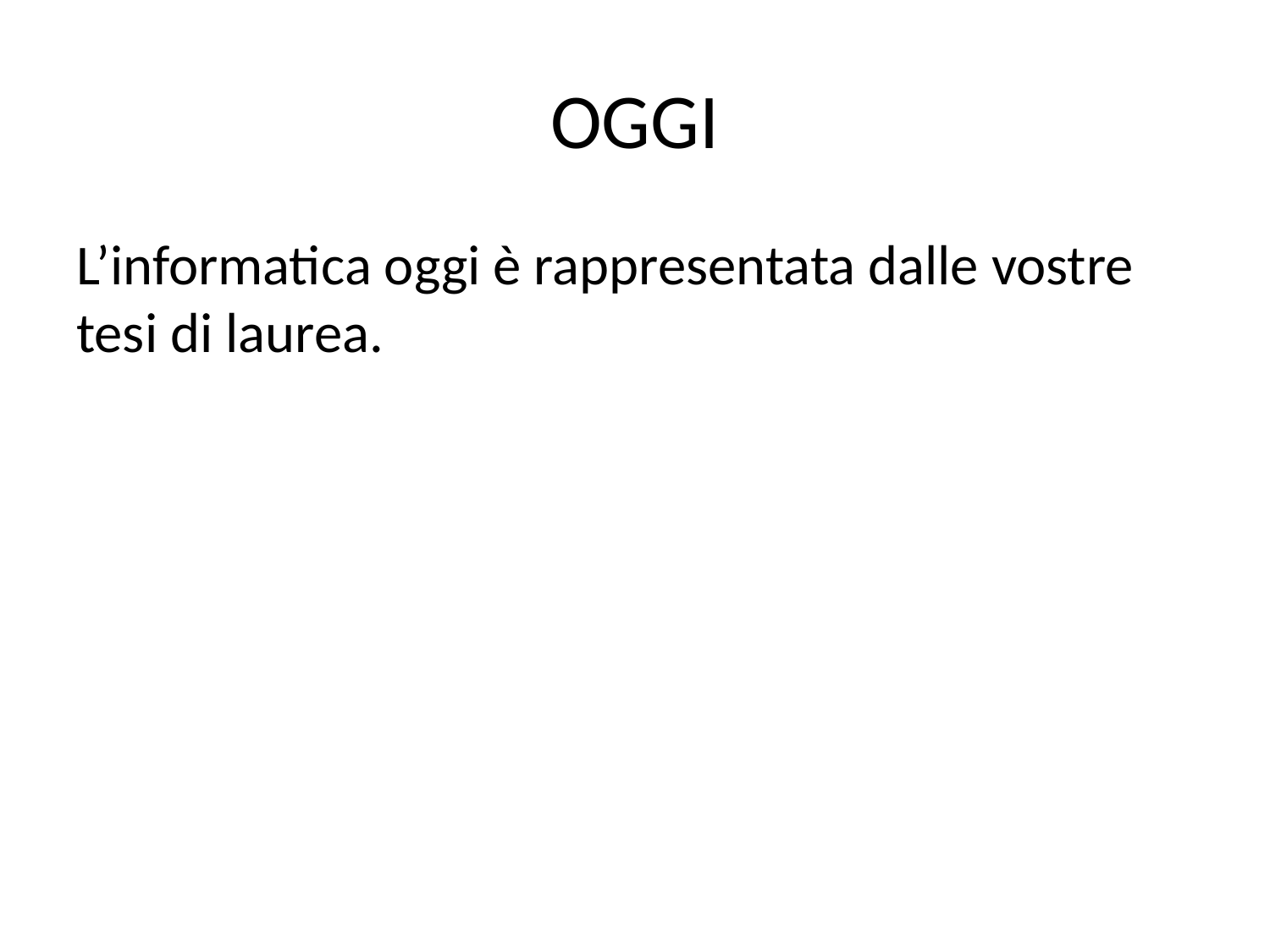

# OGGI
L’informatica oggi è rappresentata dalle vostre tesi di laurea.